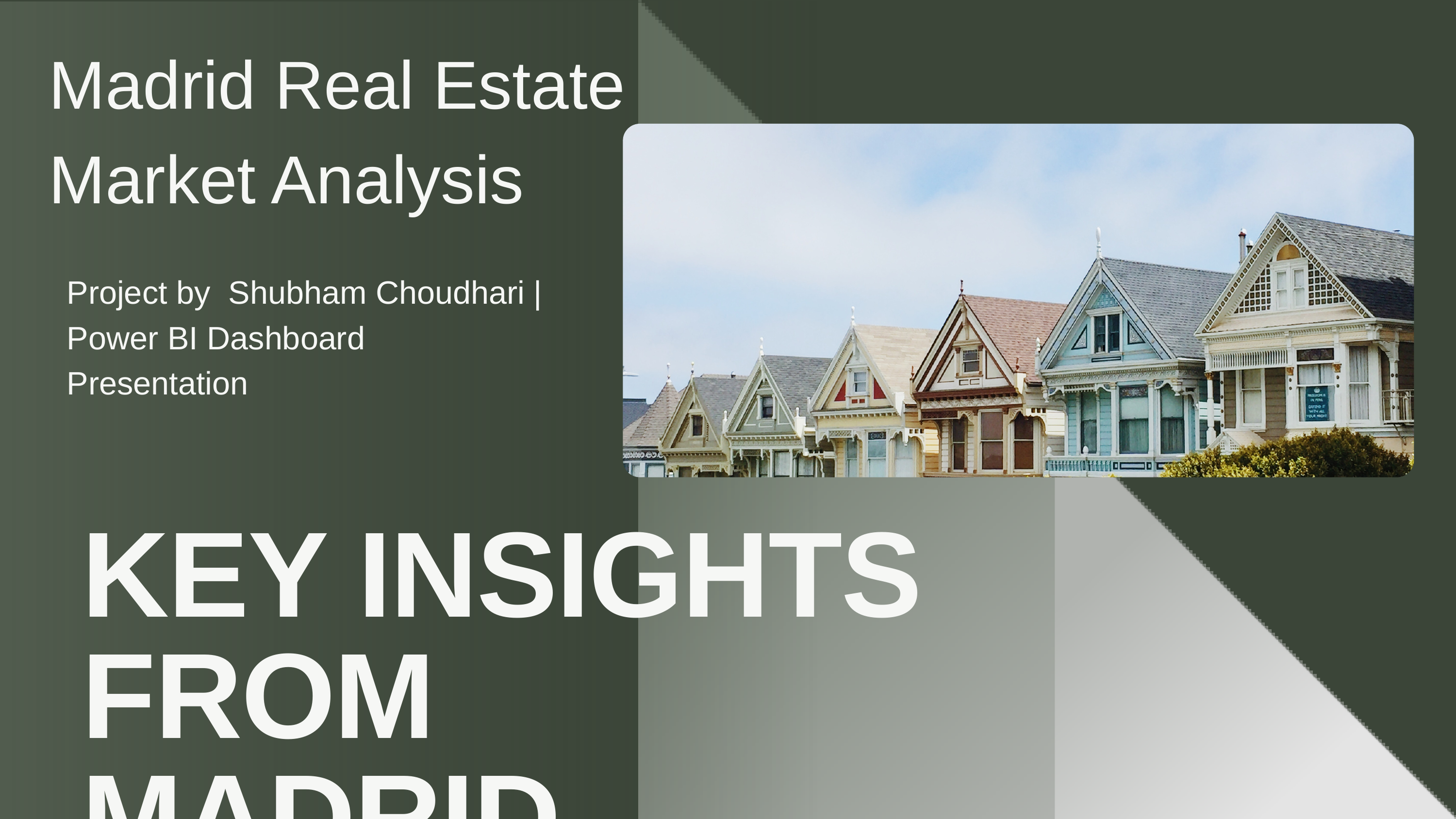

Madrid Real Estate Market Analysis

Project by  Shubham Choudhari | Power BI Dashboard Presentation

KEY INSIGHTS FROM MADRID